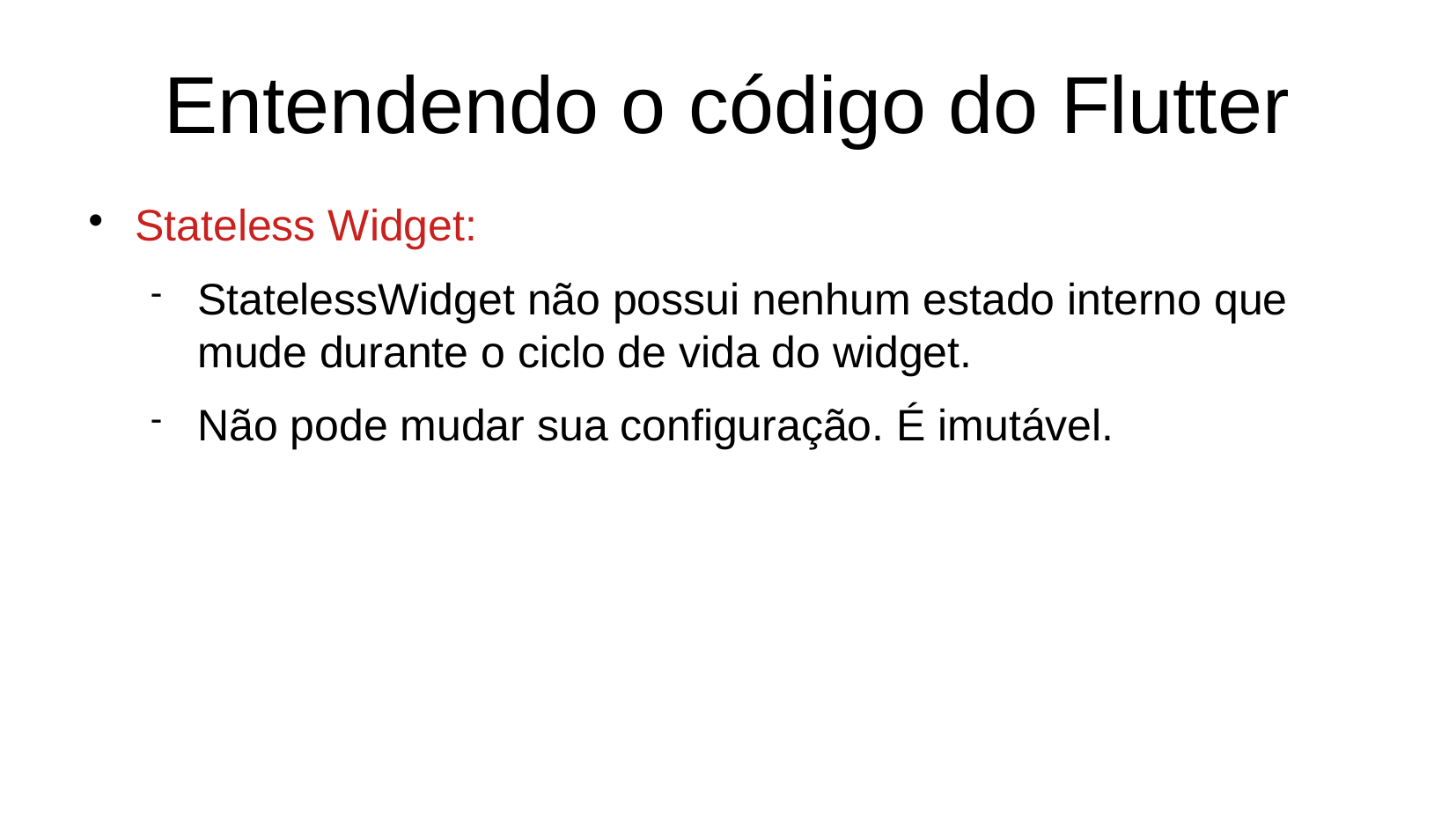

Entendendo o código do Flutter
Stateless Widget:
StatelessWidget não possui nenhum estado interno que mude durante o ciclo de vida do widget.
Não pode mudar sua configuração. É imutável.